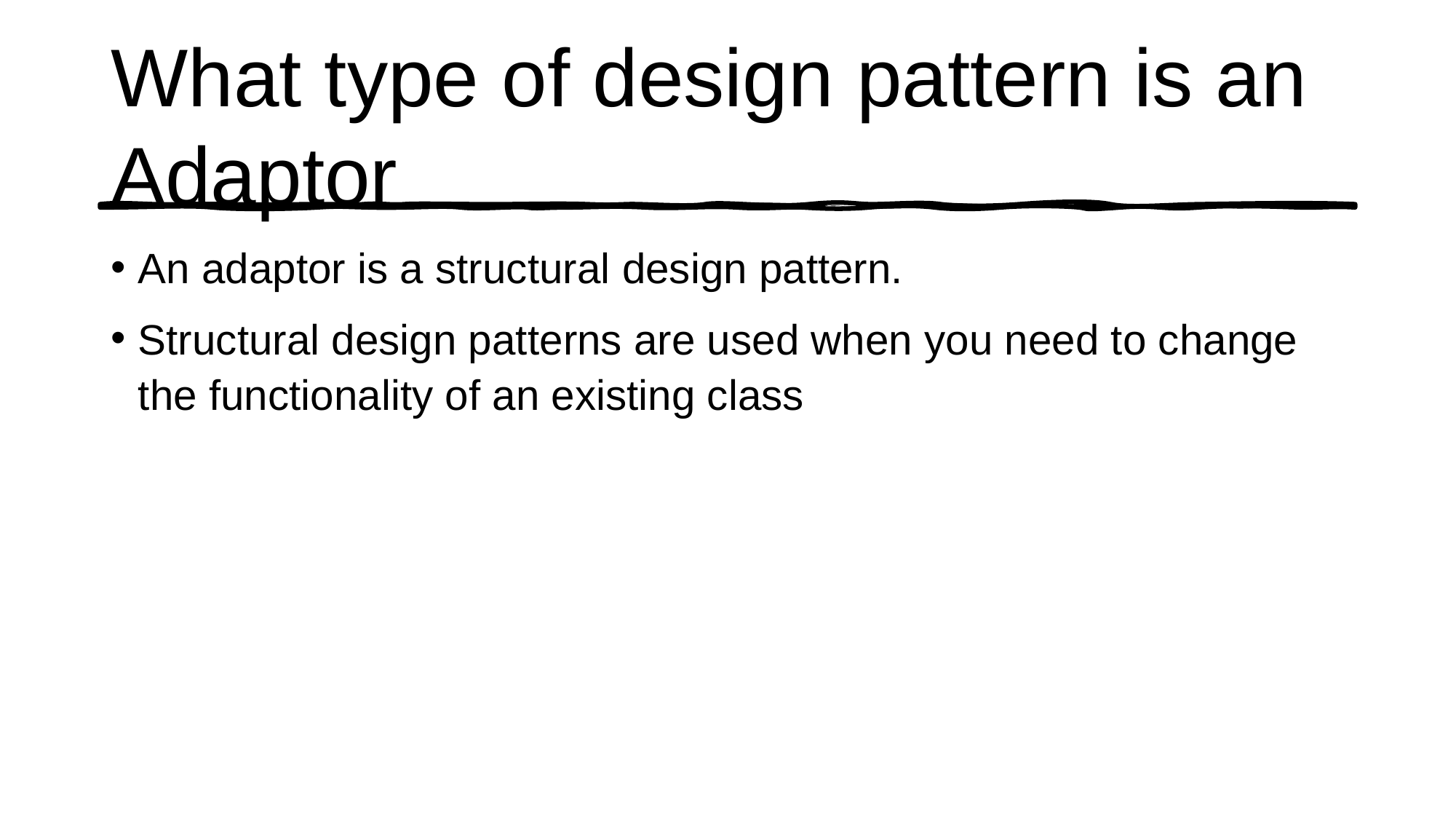

# What type of design pattern is an Adaptor
An adaptor is a structural design pattern.
Structural design patterns are used when you need to change the functionality of an existing class